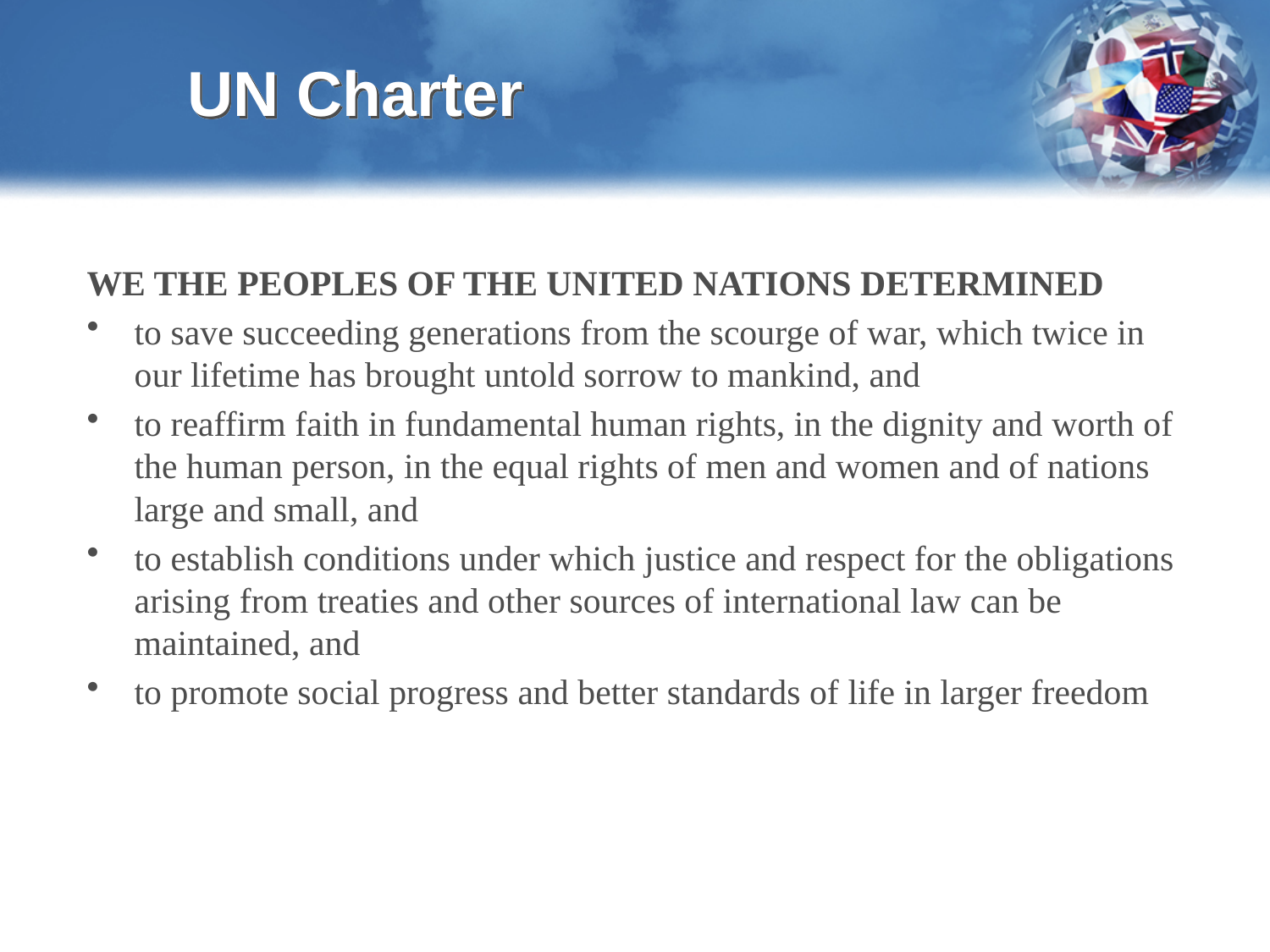

# UN Charter
WE THE PEOPLES OF THE UNITED NATIONS DETERMINED
to save succeeding generations from the scourge of war, which twice in our lifetime has brought untold sorrow to mankind, and
to reaffirm faith in fundamental human rights, in the dignity and worth of the human person, in the equal rights of men and women and of nations large and small, and
to establish conditions under which justice and respect for the obligations arising from treaties and other sources of international law can be maintained, and
to promote social progress and better standards of life in larger freedom